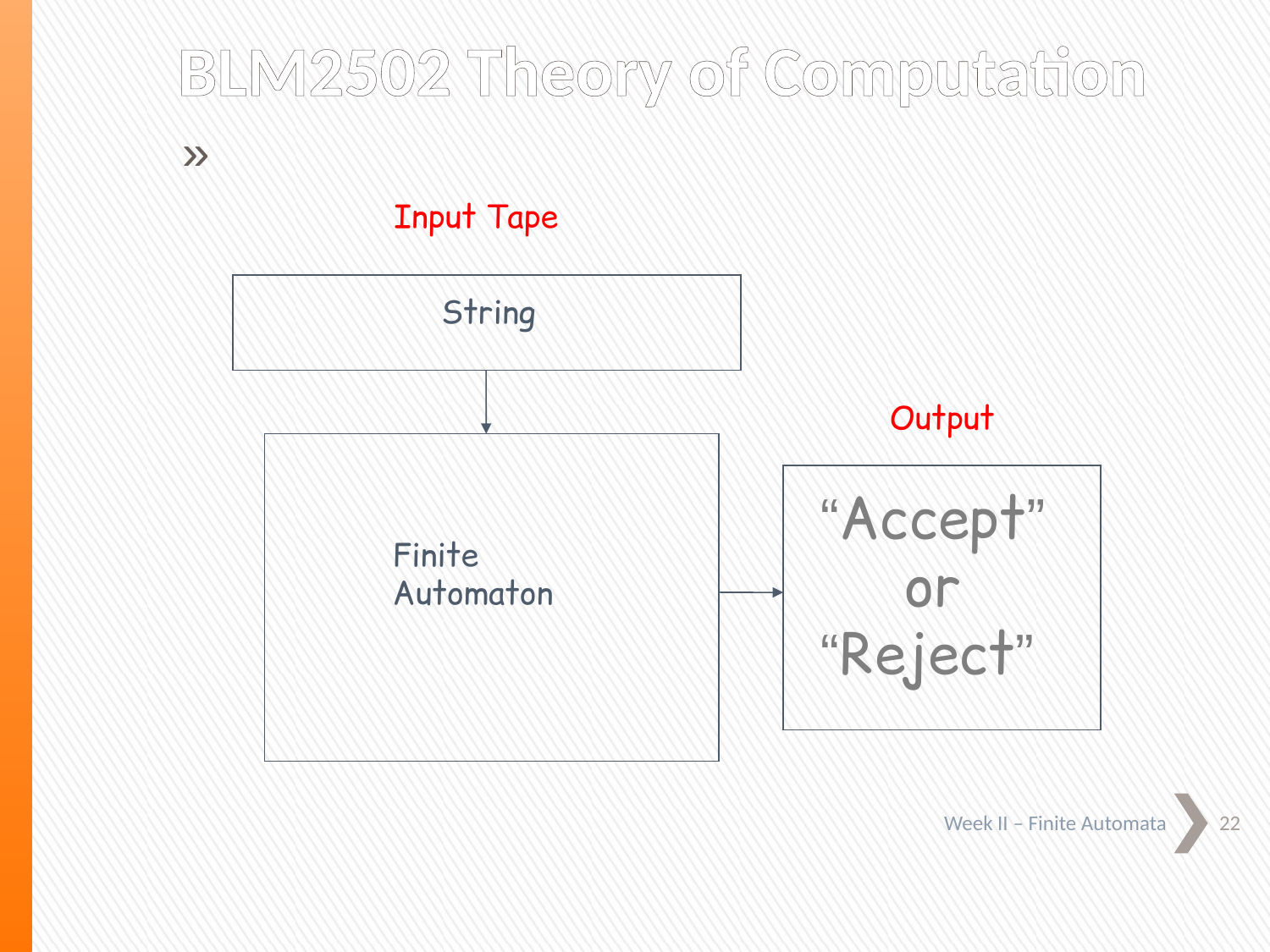

BLM2502 Theory of Computation

Input Tape

String

Output

“Accept”
     or
“Reject”
Finite
Automaton

22
Week II – Finite Automata